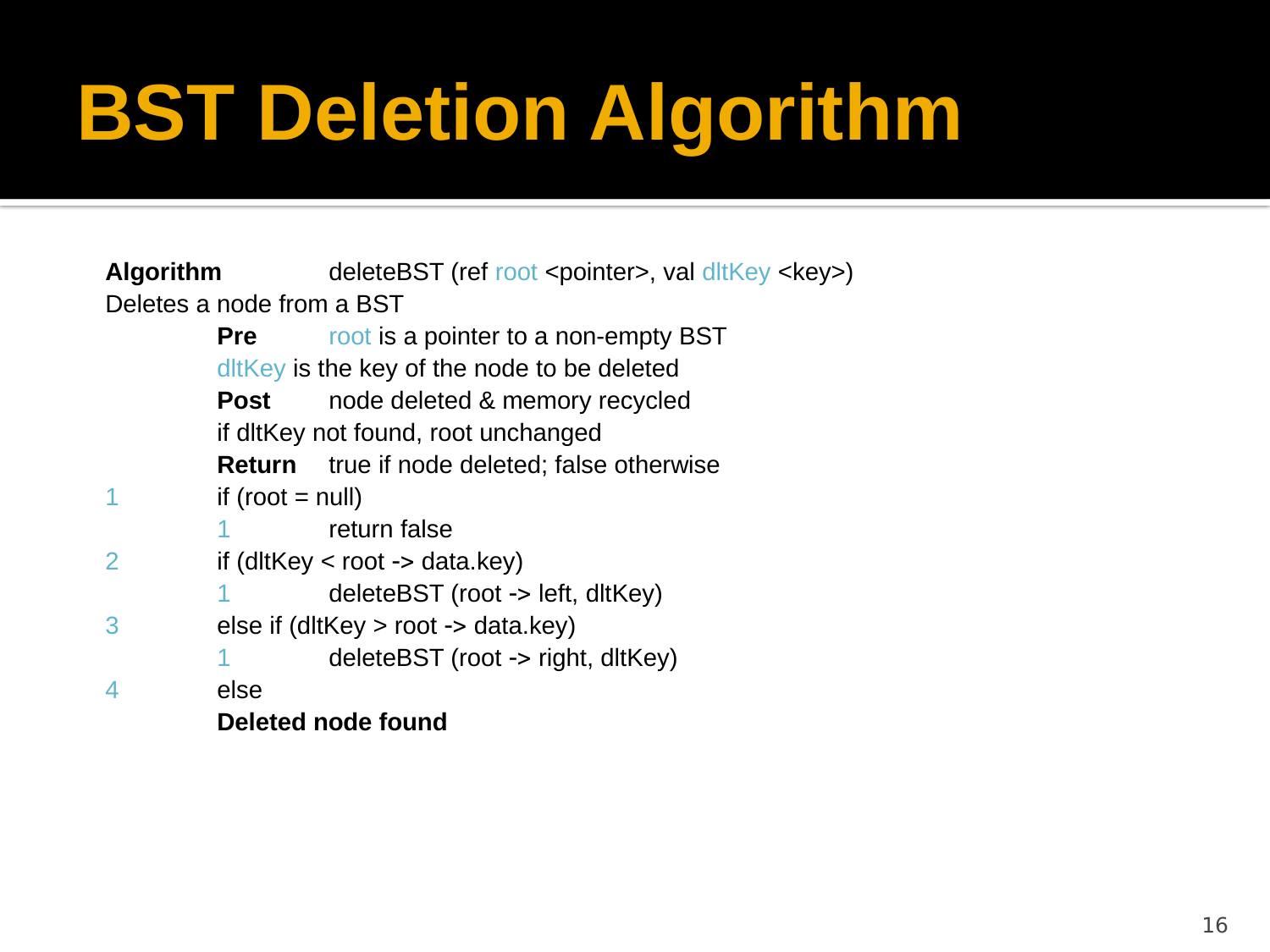

# BST Deletion Algorithm
Algorithm 	deleteBST (ref root <pointer>, val dltKey <key>)
Deletes a node from a BST
			Pre		root is a pointer to a non-empty BST
						dltKey is the key of the node to be deleted
			Post		node deleted & memory recycled
						if dltKey not found, root unchanged
			Return	true if node deleted; false otherwise
1   	if (root = null)
	1	return false
2   	if (dltKey < root −> data.key)
	1	deleteBST (root −> left, dltKey)
3	else if (dltKey > root −> data.key)
	1	deleteBST (root −> right, dltKey)
4	else
		Deleted node found

16